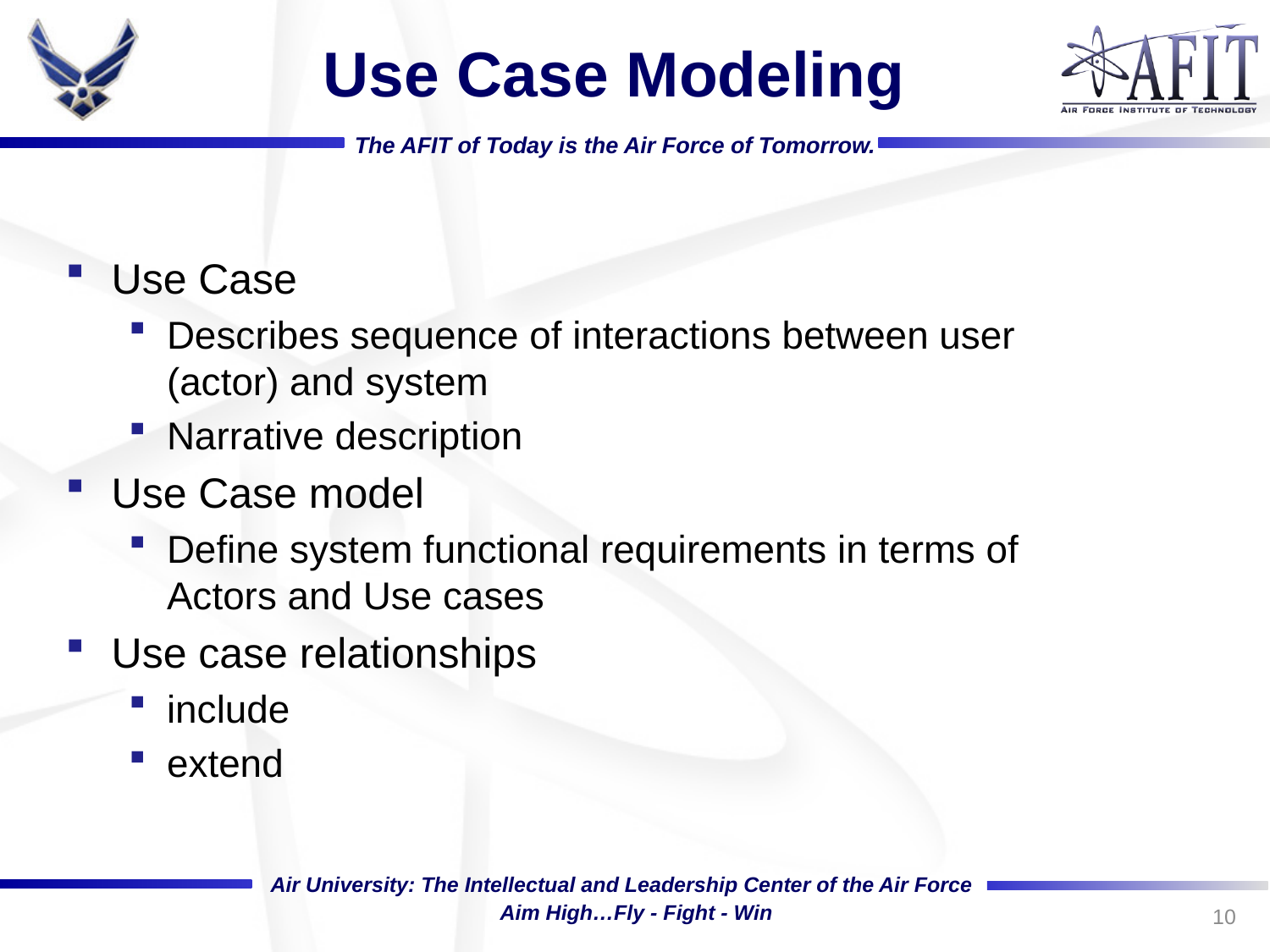

# Use Case Modeling
Use Case
Describes sequence of interactions between user
(actor) and system
Narrative description
Use Case model
Define system functional requirements in terms of
Actors and Use cases
Use case relationships
include
extend
10